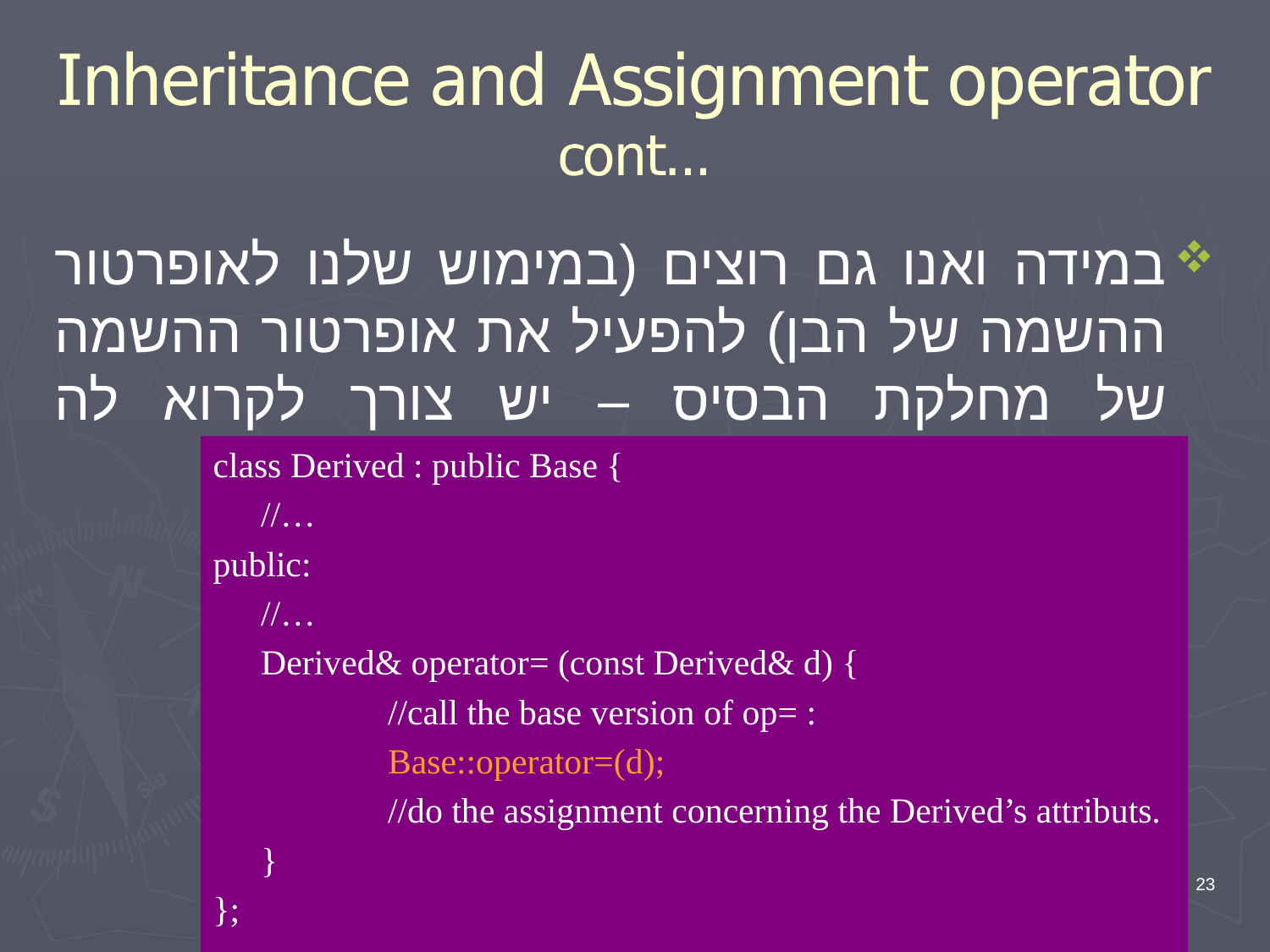

# Inheritance and Assignment operator cont…
במידה ואנו גם רוצים (במימוש שלנו לאופרטור ההשמה של הבן) להפעיל את אופרטור ההשמה של מחלקת הבסיס – יש צורך לקרוא לה מפורשות:
class Derived : public Base {
	//…
public:
	//…
	Derived& operator= (const Derived& d) {
		//call the base version of op= :
		Base::operator=(d);
		//do the assignment concerning the Derived’s attributs.
	}
};
23